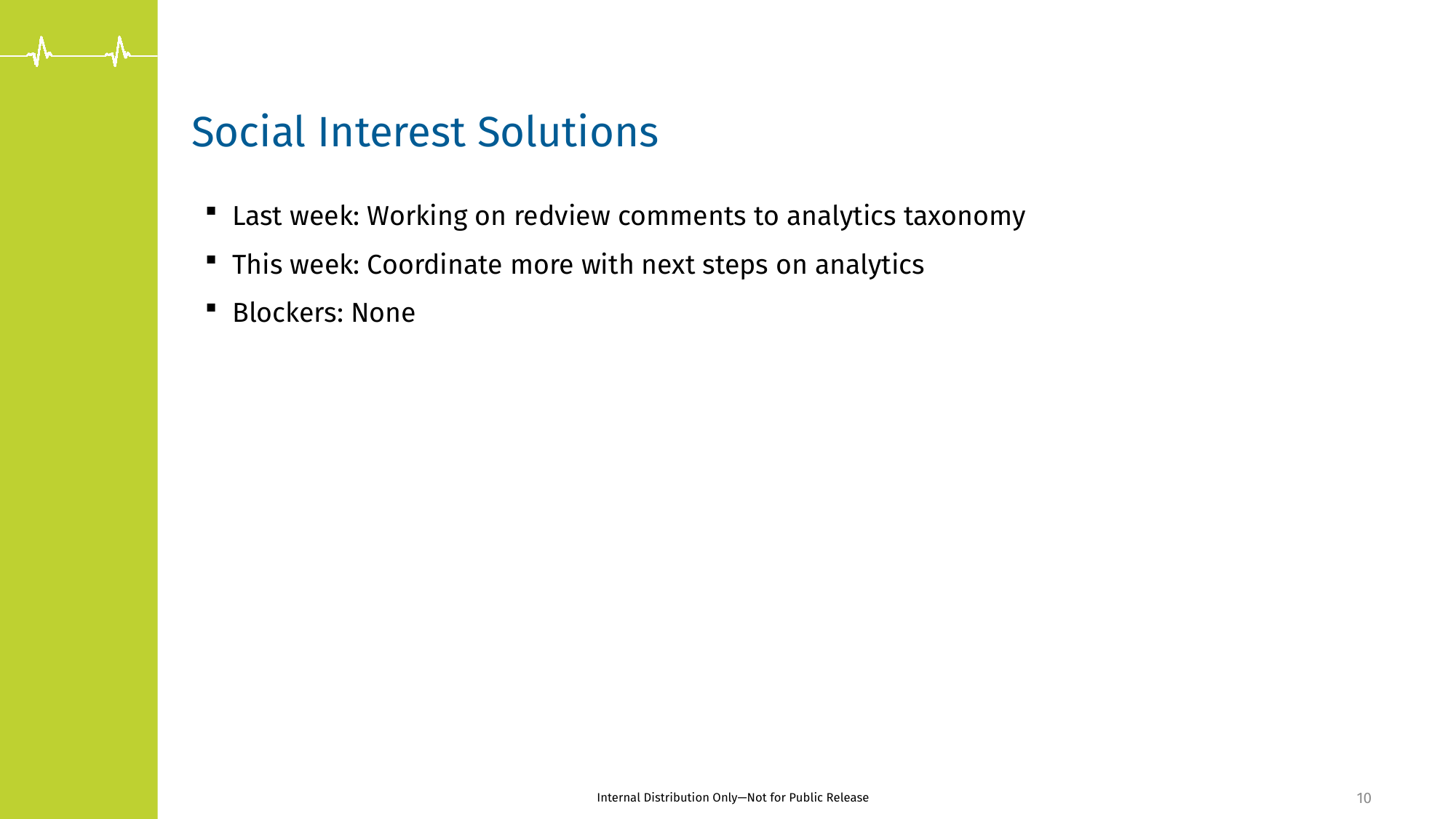

# Social Interest Solutions
Last week: Working on redview comments to analytics taxonomy
This week: Coordinate more with next steps on analytics
Blockers: None
10